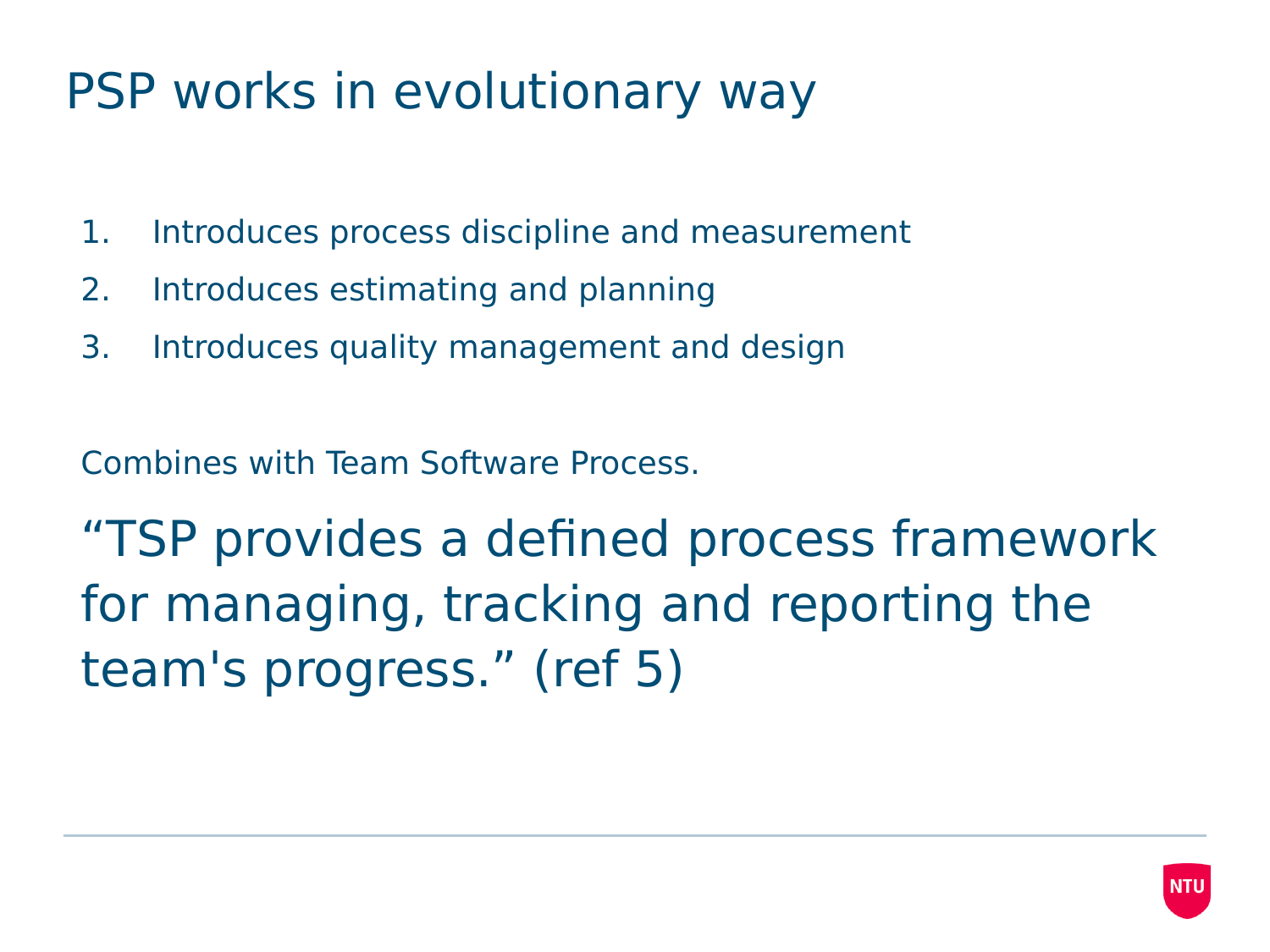

# PSP works in evolutionary way
Introduces process discipline and measurement
Introduces estimating and planning
Introduces quality management and design

Combines with Team Software Process.
“TSP provides a defined process framework for managing, tracking and reporting the team's progress.” (ref 5)‏